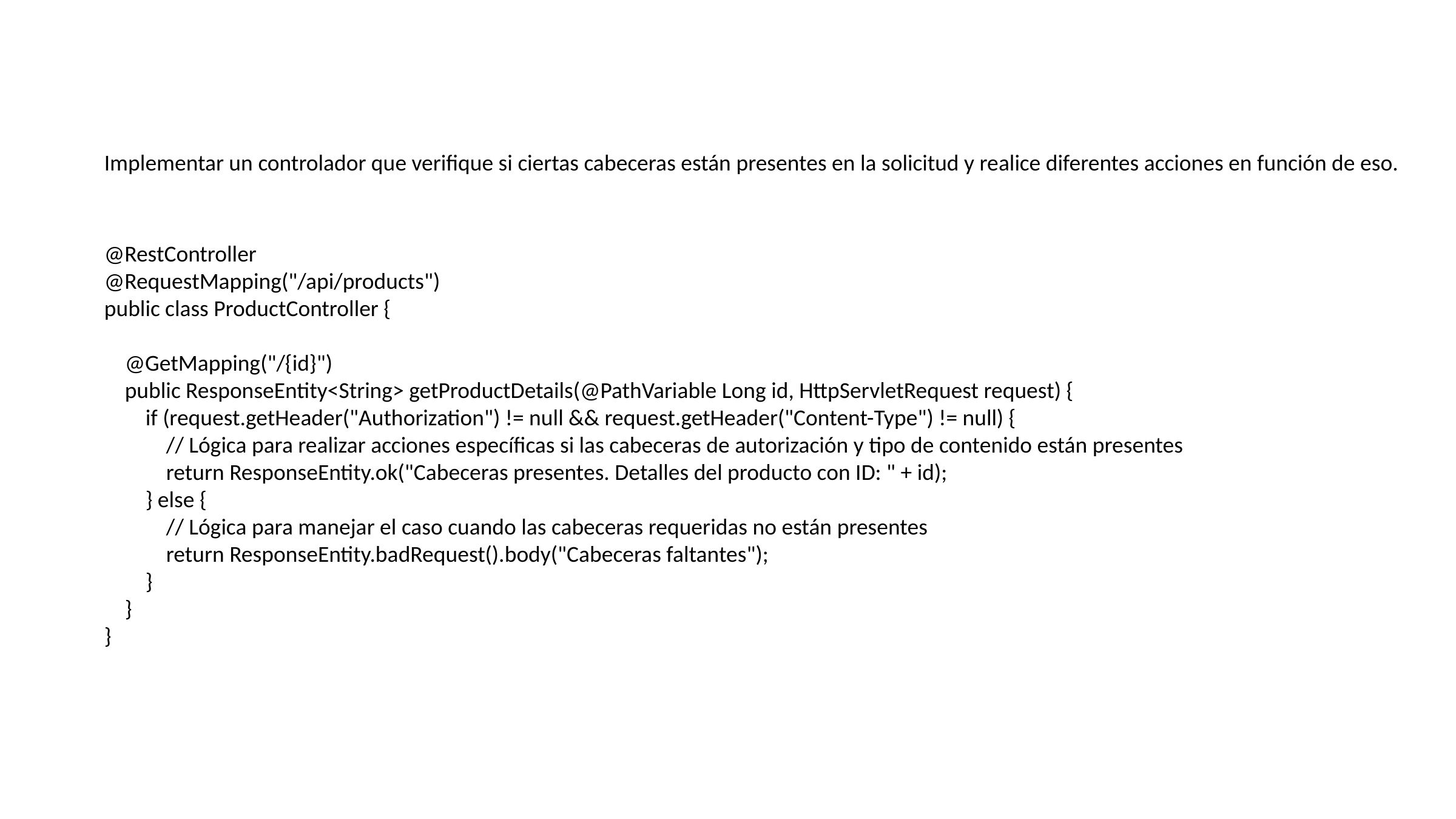

Implementar un controlador que verifique si ciertas cabeceras están presentes en la solicitud y realice diferentes acciones en función de eso.
@RestController
@RequestMapping("/api/products")
public class ProductController {

    @GetMapping("/{id}")
    public ResponseEntity<String> getProductDetails(@PathVariable Long id, HttpServletRequest request) {
        if (request.getHeader("Authorization") != null && request.getHeader("Content-Type") != null) {
            // Lógica para realizar acciones específicas si las cabeceras de autorización y tipo de contenido están presentes
            return ResponseEntity.ok("Cabeceras presentes. Detalles del producto con ID: " + id);
        } else {
            // Lógica para manejar el caso cuando las cabeceras requeridas no están presentes
            return ResponseEntity.badRequest().body("Cabeceras faltantes");
        }
    }
}